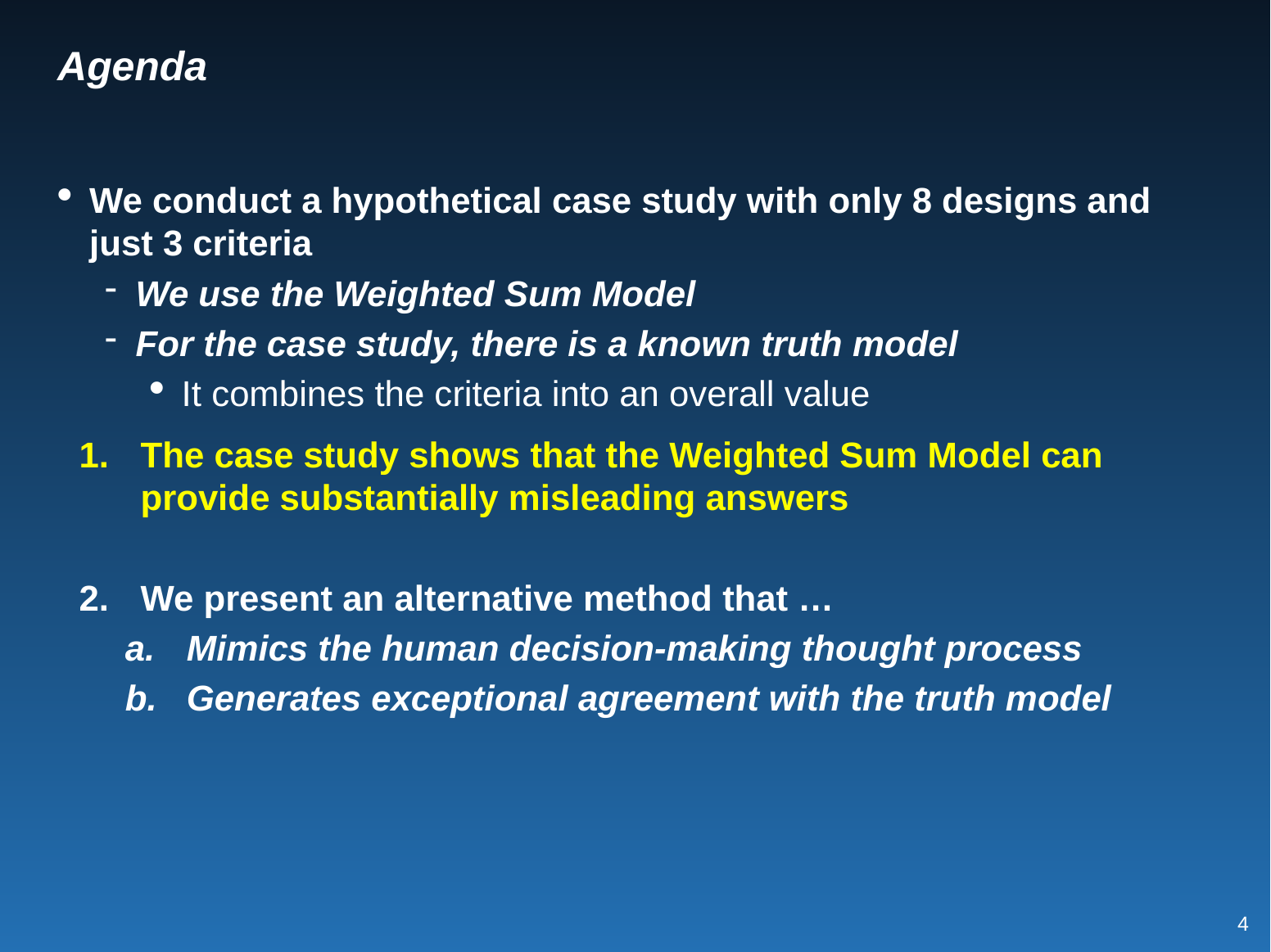

# Agenda
We conduct a hypothetical case study with only 8 designs and just 3 criteria
We use the Weighted Sum Model
For the case study, there is a known truth model
It combines the criteria into an overall value
The case study shows that the Weighted Sum Model can provide substantially misleading answers

We present an alternative method that …
Mimics the human decision-making thought process
Generates exceptional agreement with the truth model